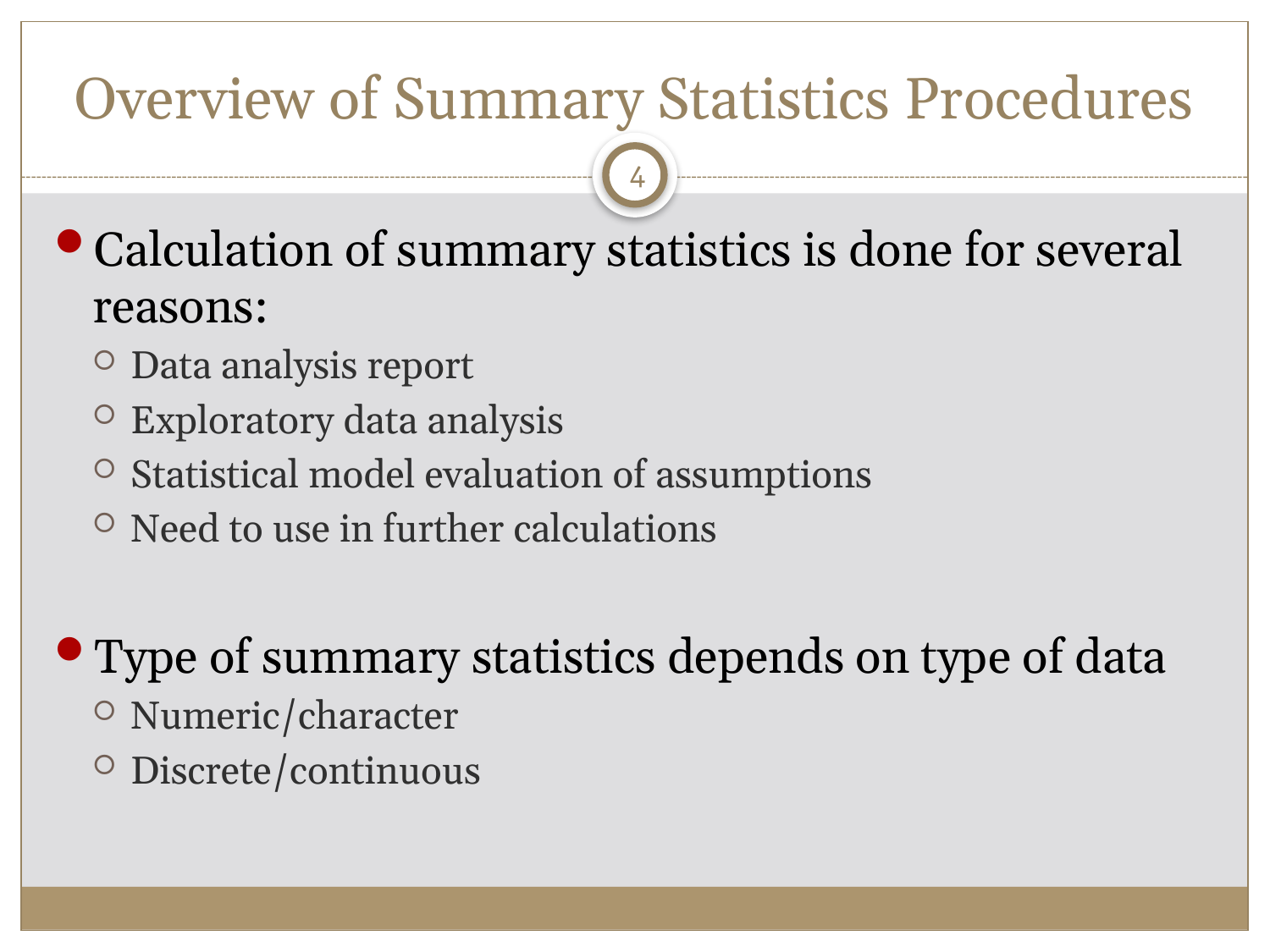

# Overview of Summary Statistics Procedures
4
Calculation of summary statistics is done for several reasons:
Data analysis report
Exploratory data analysis
Statistical model evaluation of assumptions
Need to use in further calculations

Type of summary statistics depends on type of data
Numeric/character
Discrete/continuous